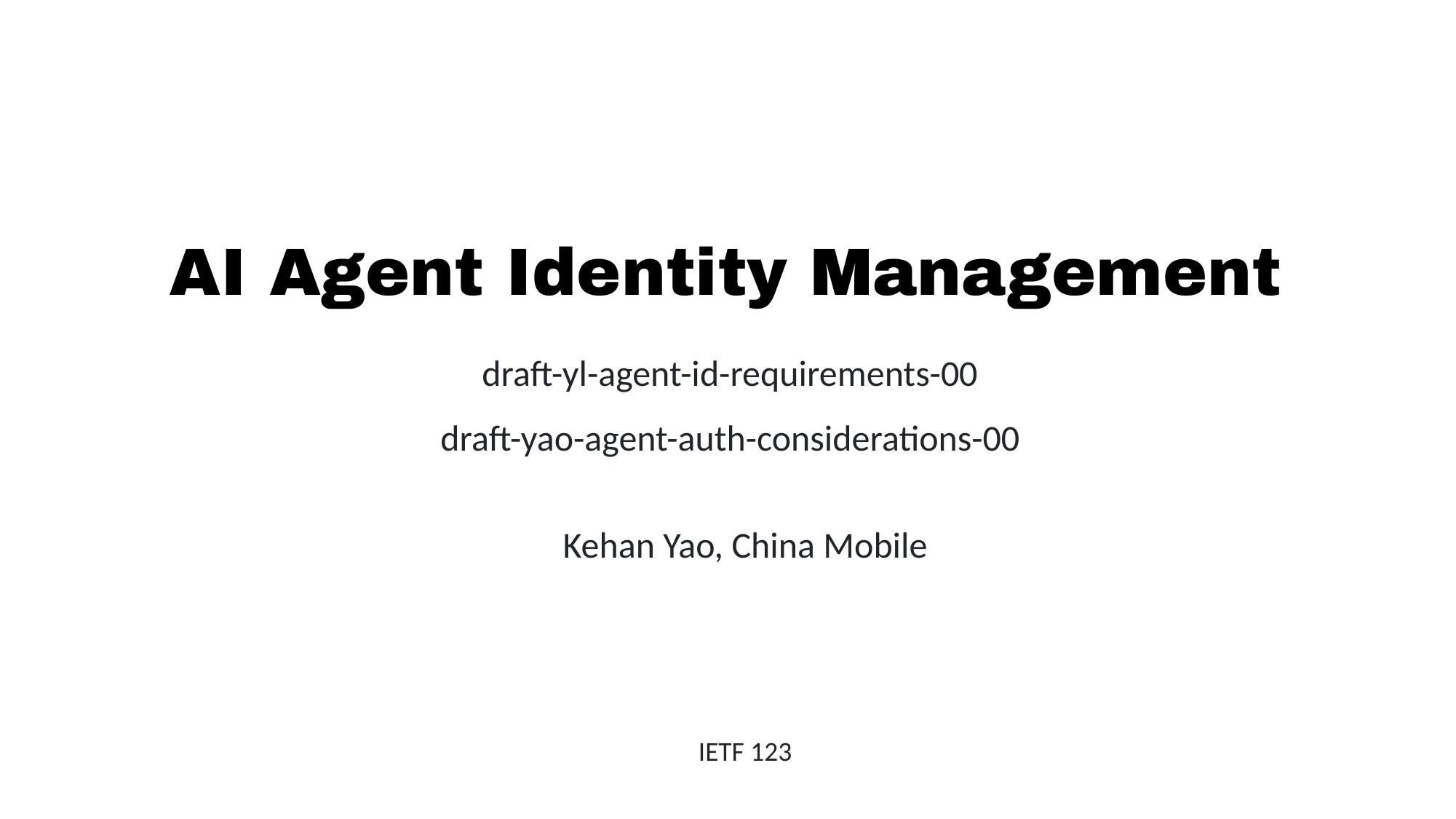

# AI Agent Identity Management
draft-yl-agent-id-requirements-00
draft-yao-agent-auth-considerations-00
Kehan Yao, China Mobile
IETF 123